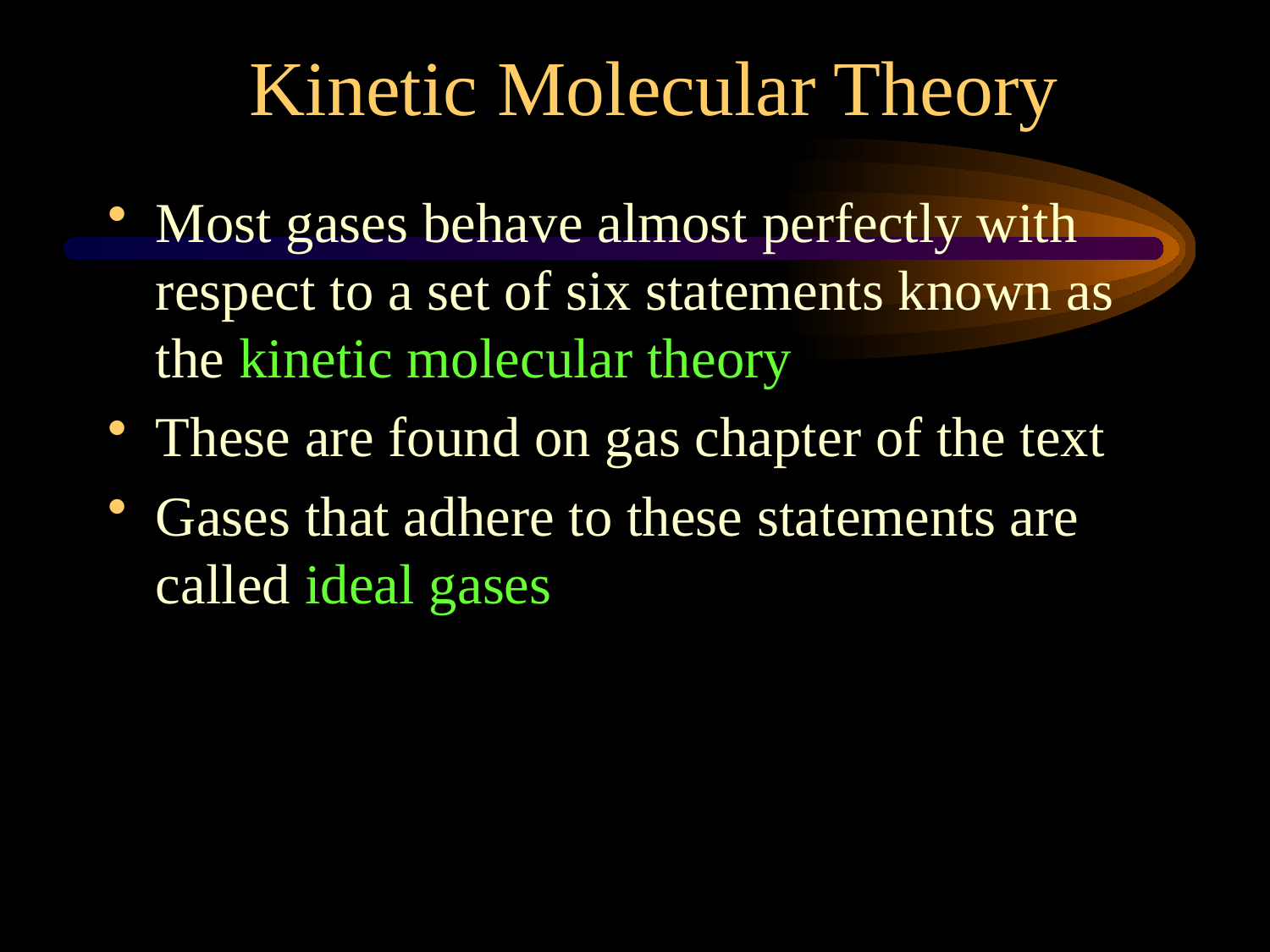

Kinetic Molecular Theory
Most gases behave almost perfectly with respect to a set of six statements known as the kinetic molecular theory
These are found on gas chapter of the text
Gases that adhere to these statements are called ideal gases